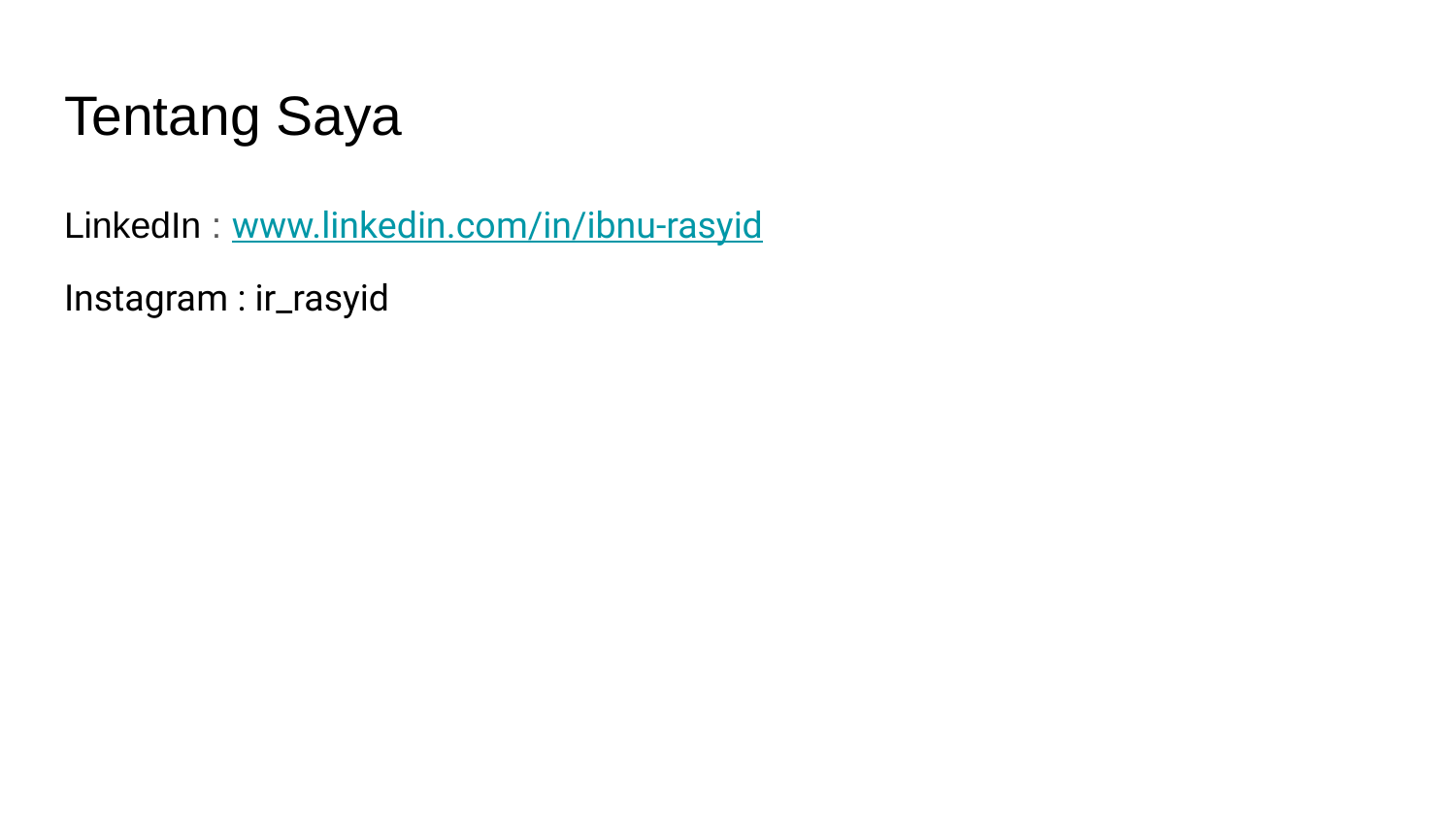

# Tentang Saya
LinkedIn : www.linkedin.com/in/ibnu-rasyid
Instagram : ir_rasyid